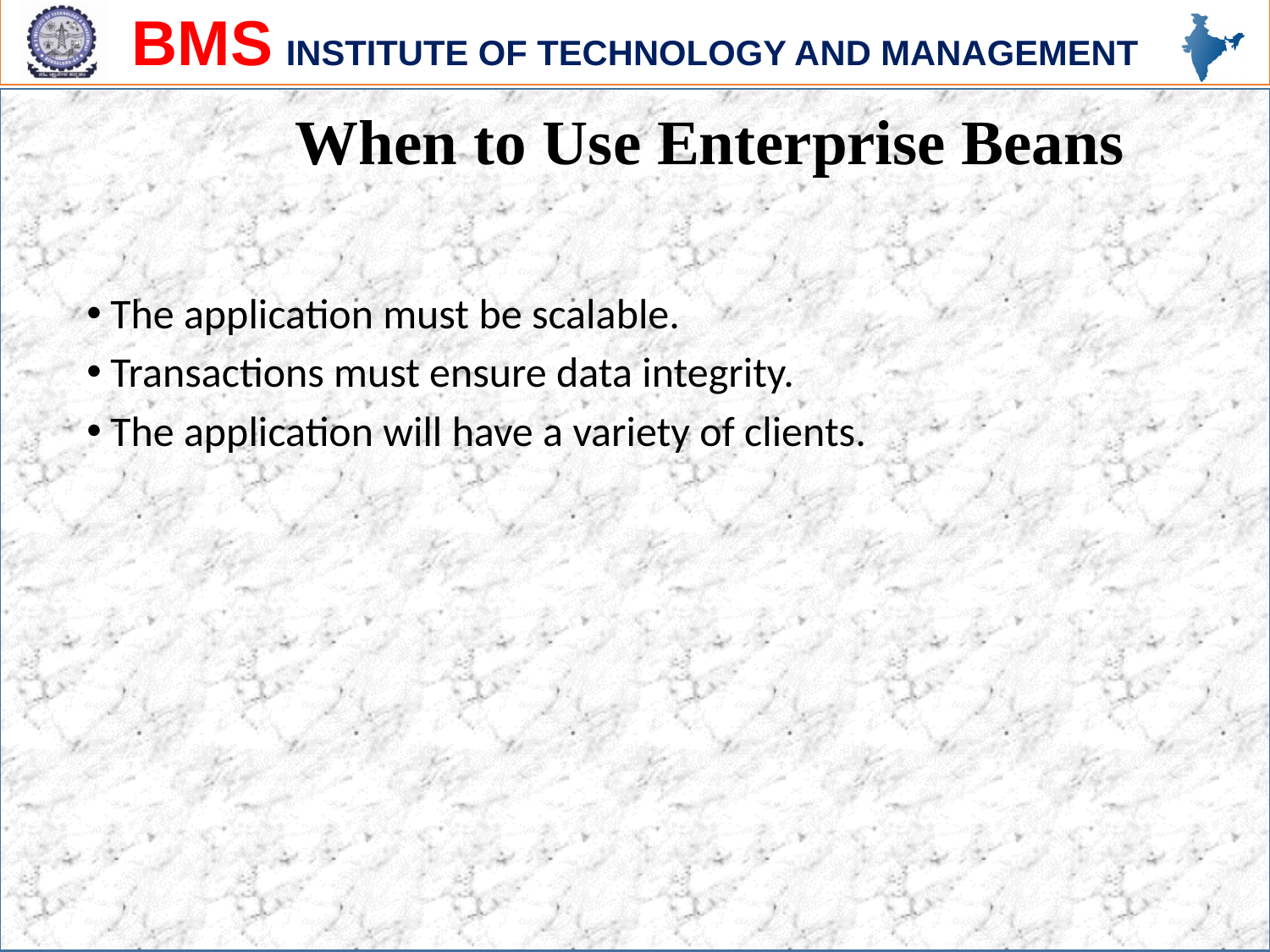

When to Use Enterprise Beans
The application must be scalable.
Transactions must ensure data integrity.
The application will have a variety of clients.